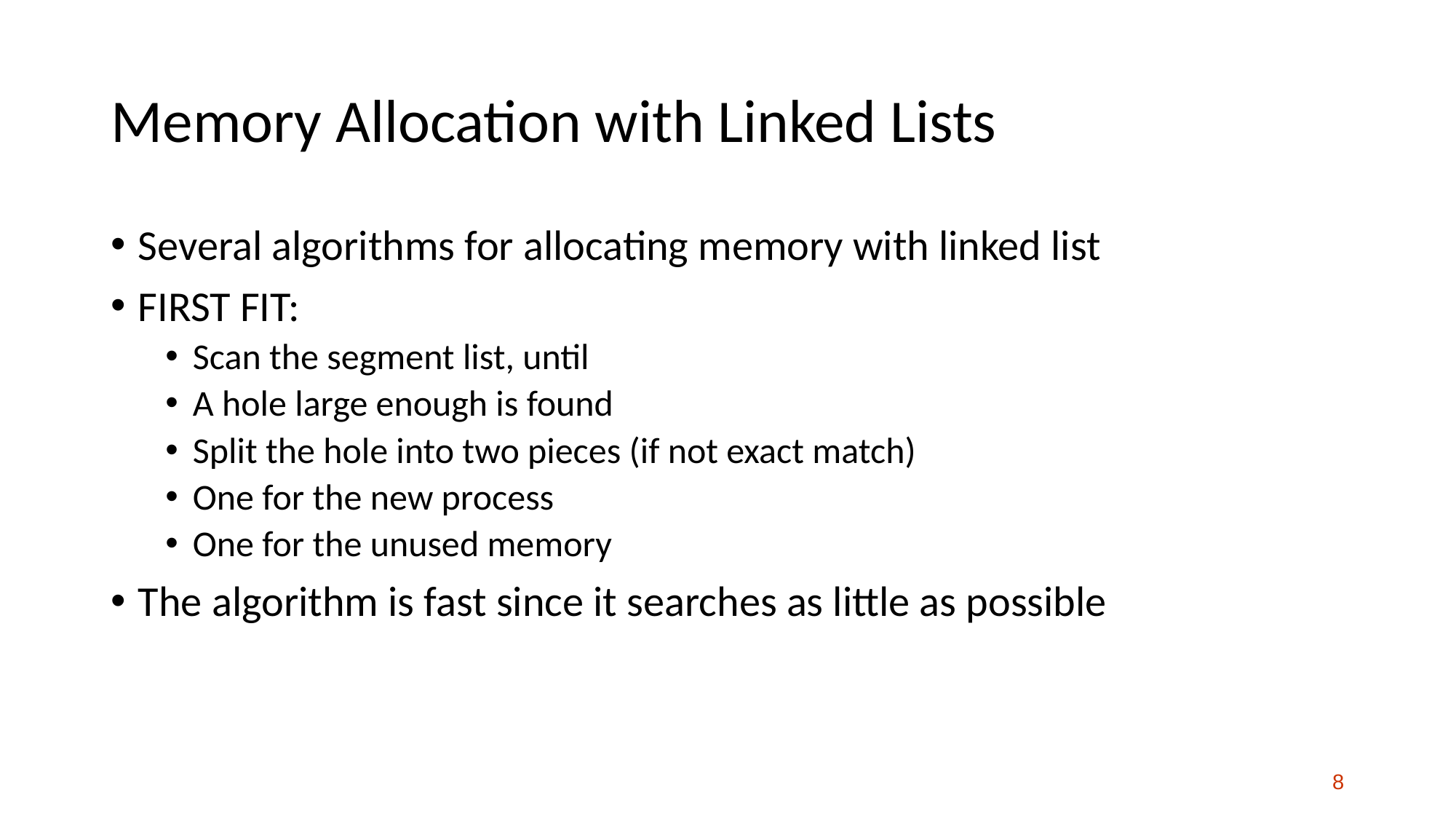

# Memory Allocation with Linked Lists
Several algorithms for allocating memory with linked list
FIRST FIT:
Scan the segment list, until
A hole large enough is found
Split the hole into two pieces (if not exact match)
One for the new process
One for the unused memory
The algorithm is fast since it searches as little as possible
8